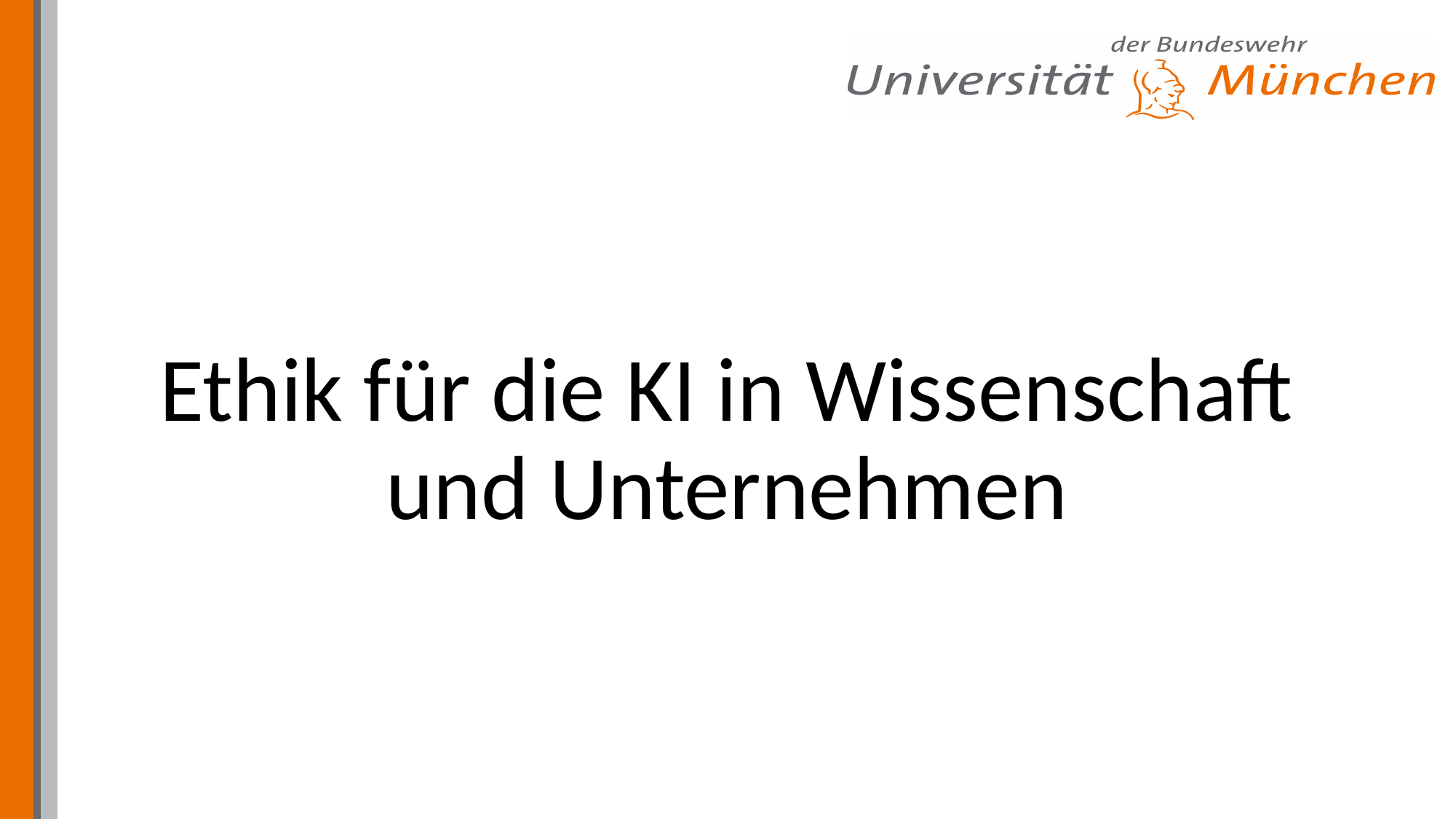

# Ethik für die KI in Wissenschaft und Unternehmen